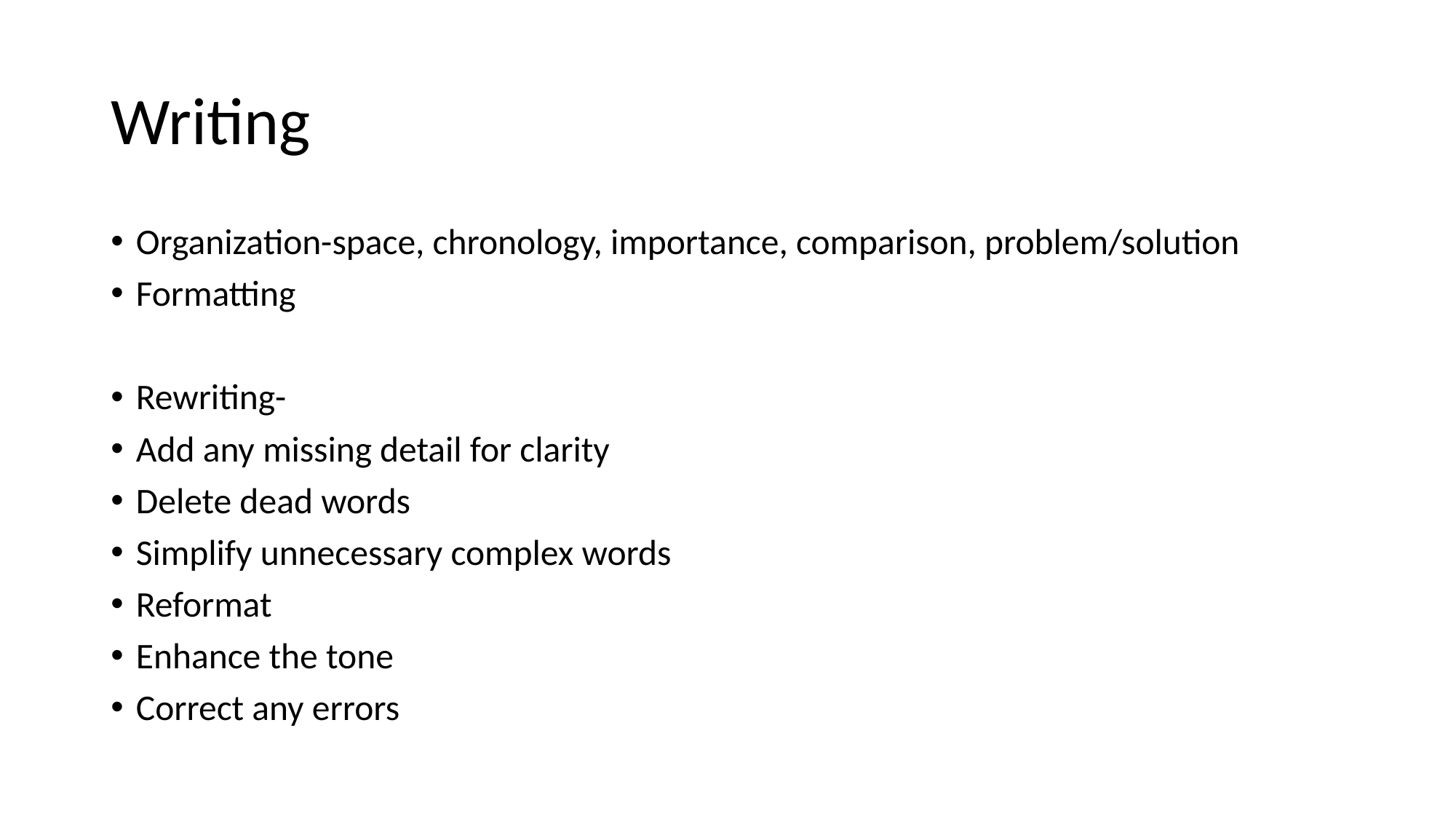

# Writing
Organization-space, chronology, importance, comparison, problem/solution
Formatting

Rewriting-
Add any missing detail for clarity
Delete dead words
Simplify unnecessary complex words
Reformat
Enhance the tone
Correct any errors